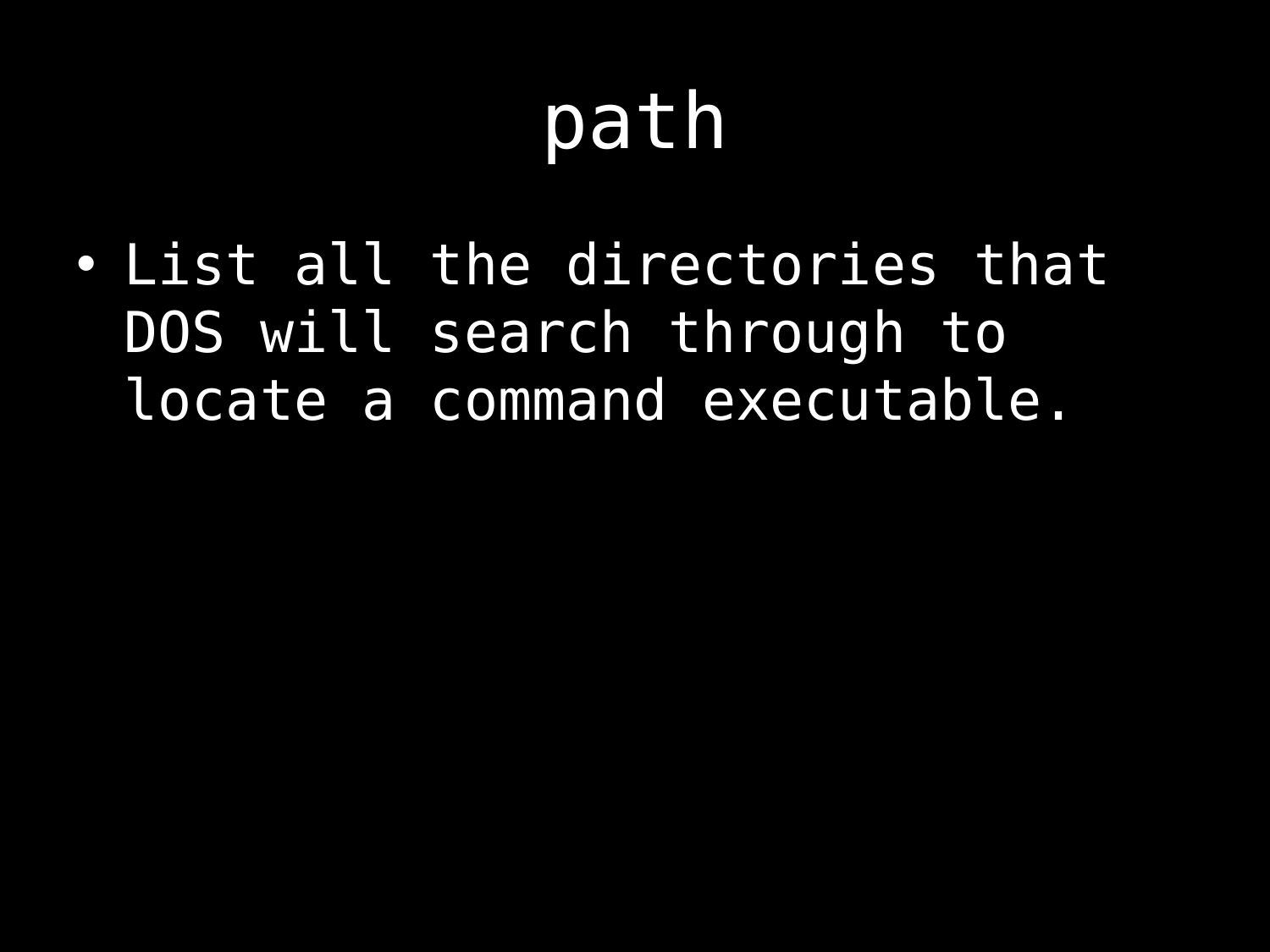

# path
List all the directories that DOS will search through to locate a command executable.